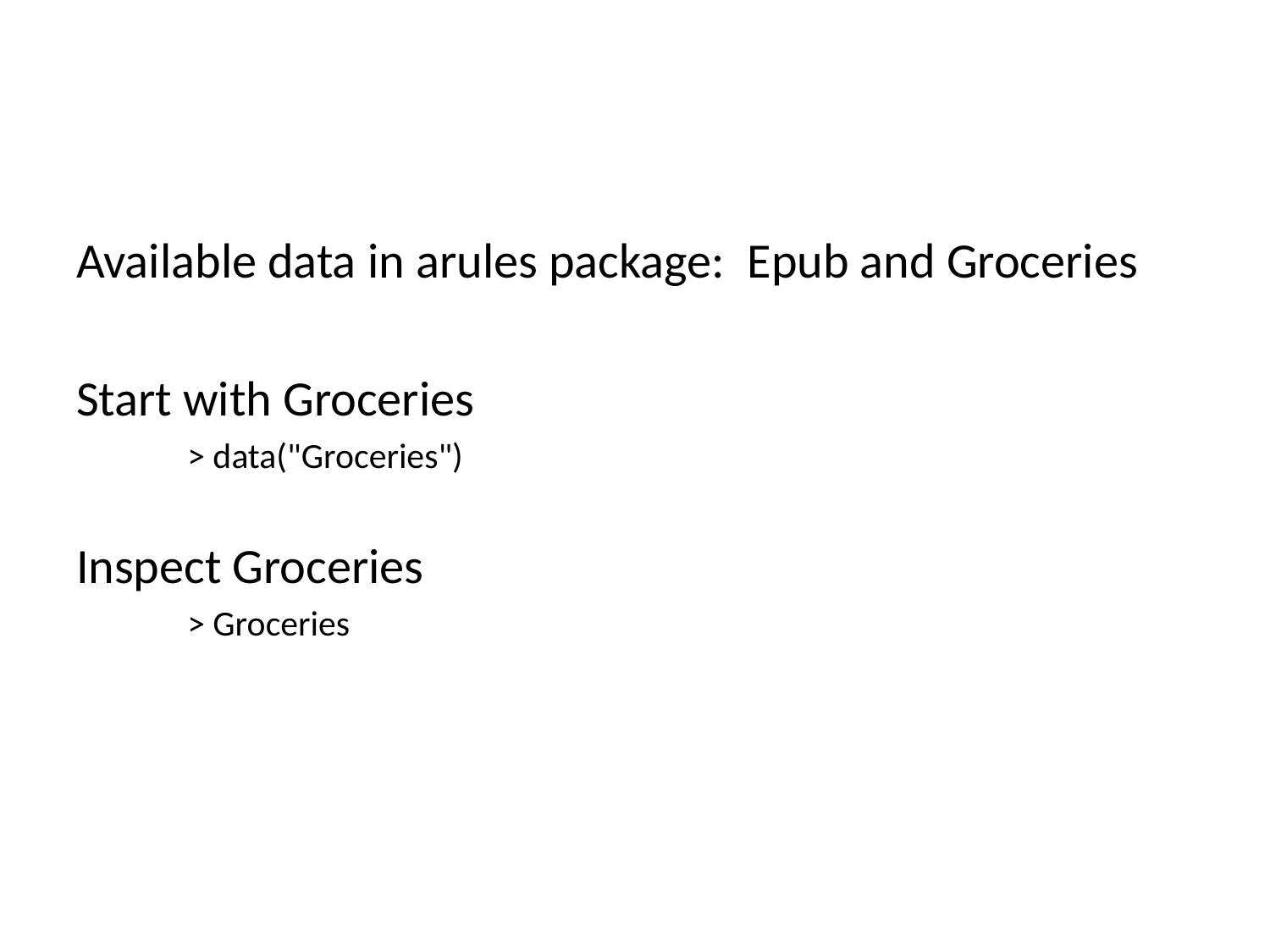

#
Available data in arules package:  Epub and Groceries

Start with Groceries
> data("Groceries")

Inspect Groceries
> Groceries